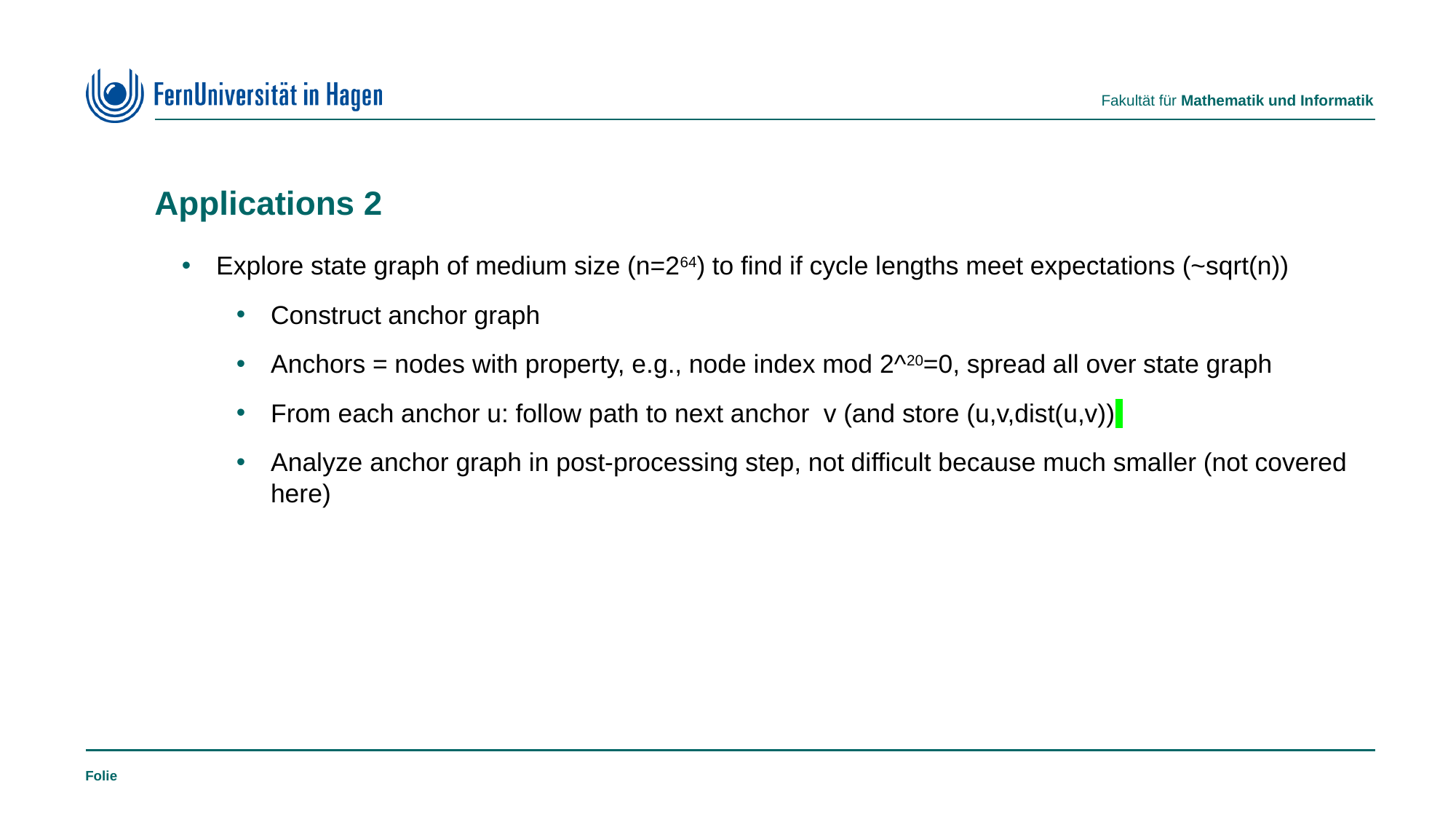

# Applications 2
Explore state graph of medium size (n=264) to find if cycle lengths meet expectations (~sqrt(n))
Construct anchor graph
Anchors = nodes with property, e.g., node index mod 2^20=0, spread all over state graph
From each anchor u: follow path to next anchor  v (and store (u,v,dist(u,v))
Analyze anchor graph in post-processing step, not difficult because much smaller (not covered here)